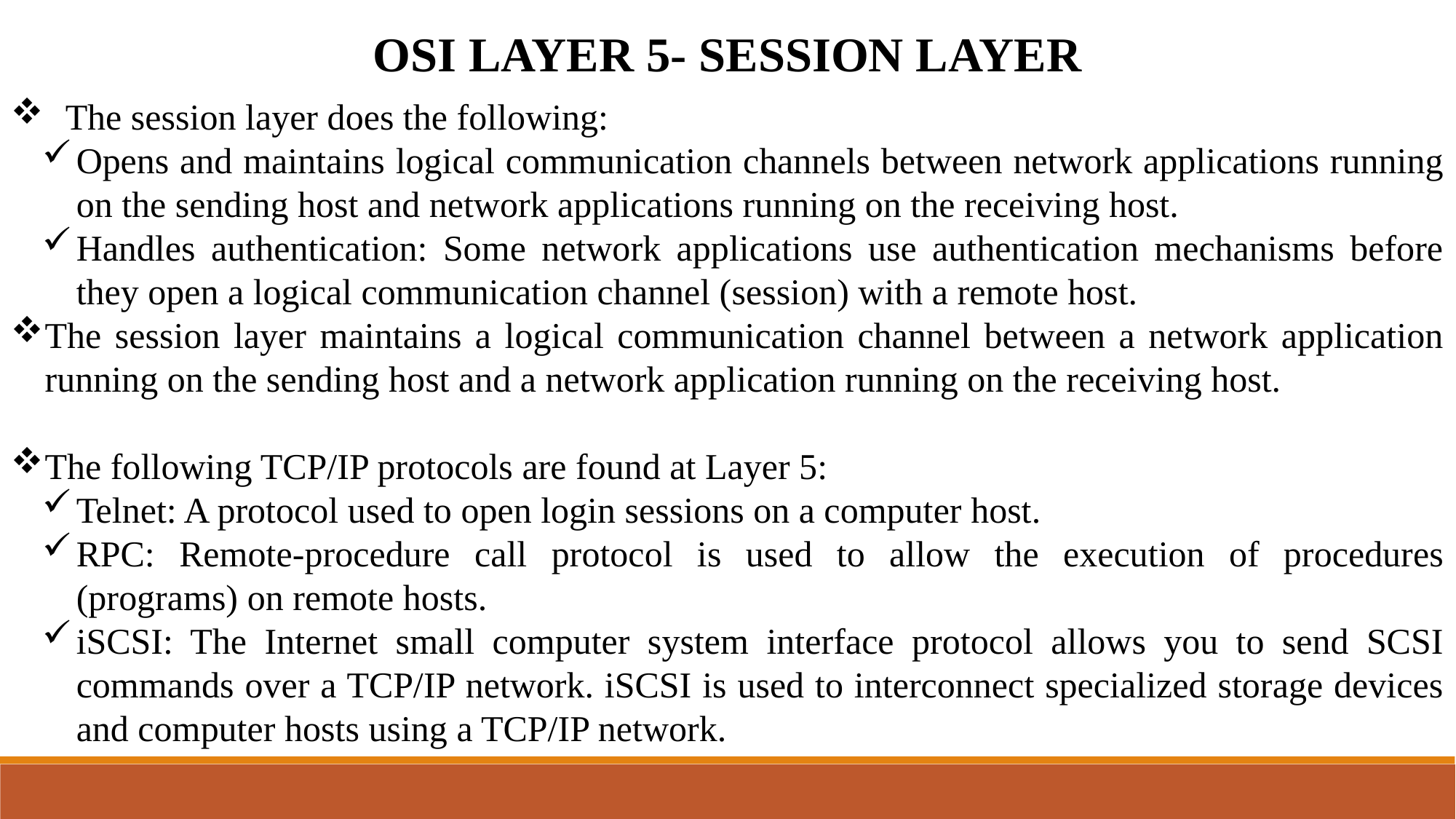

OSI LAYER 5- SESSION LAYER
The session layer does the following:
Opens and maintains logical communication channels between network applications running on the sending host and network applications running on the receiving host.
Handles authentication: Some network applications use authentication mechanisms before they open a logical communication channel (session) with a remote host.
The session layer maintains a logical communication channel between a network application running on the sending host and a network application running on the receiving host.

The following TCP/IP protocols are found at Layer 5:
Telnet: A protocol used to open login sessions on a computer host.
RPC: Remote-procedure call protocol is used to allow the execution of procedures (programs) on remote hosts.
iSCSI: The Internet small computer system interface protocol allows you to send SCSI commands over a TCP/IP network. iSCSI is used to interconnect specialized storage devices and computer hosts using a TCP/IP network.